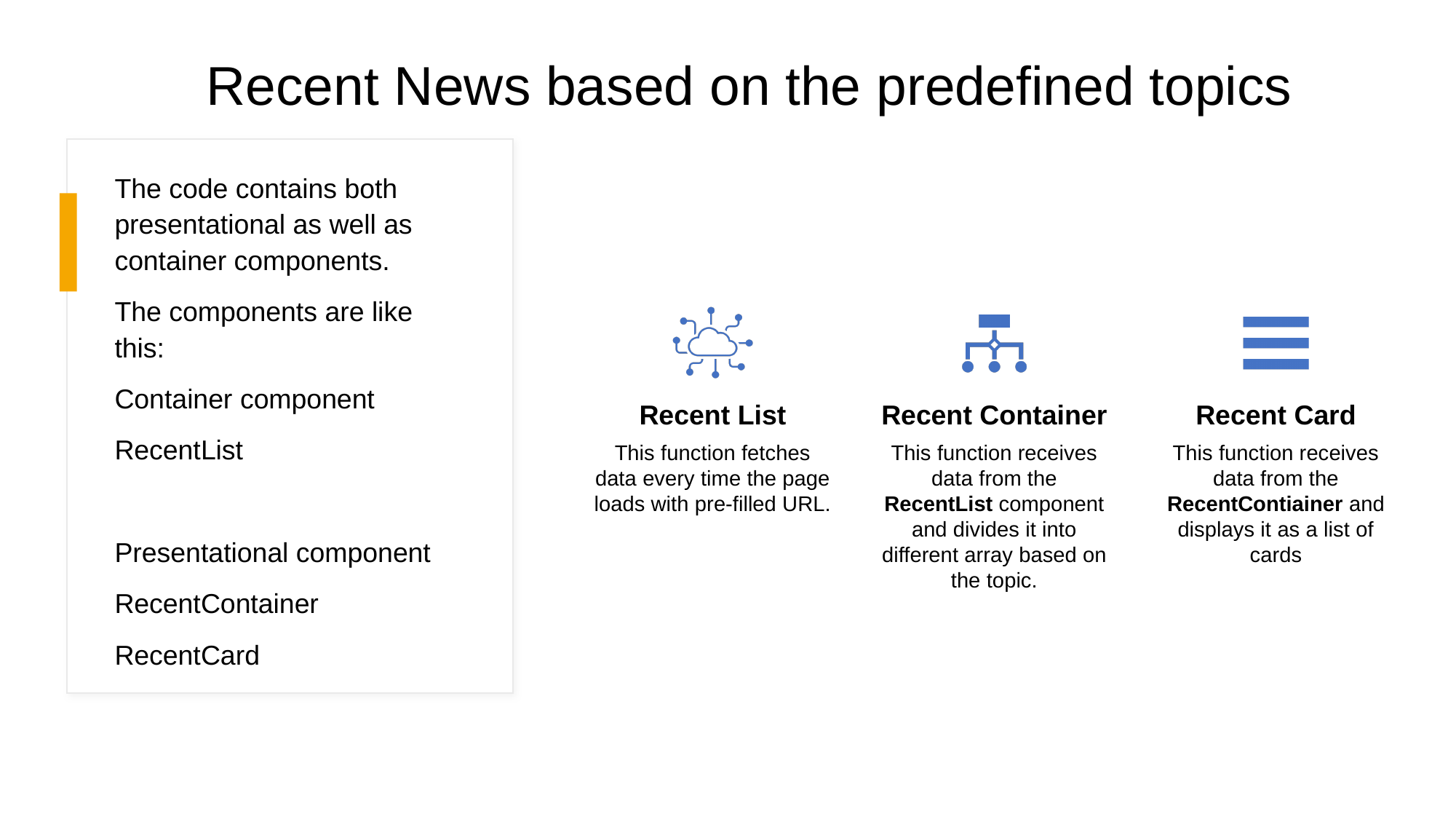

# Recent News based on the predefined topics
The code contains both presentational as well as container components.
The components are like this:
Container component
RecentList

Presentational component
RecentContainer
RecentCard
Recent List
This function fetches data every time the page loads with pre-filled URL.
Recent Container
This function receives data from the RecentList component and divides it into different array based on the topic.
Recent Card
This function receives data from the RecentContiainer and displays it as a list of cards